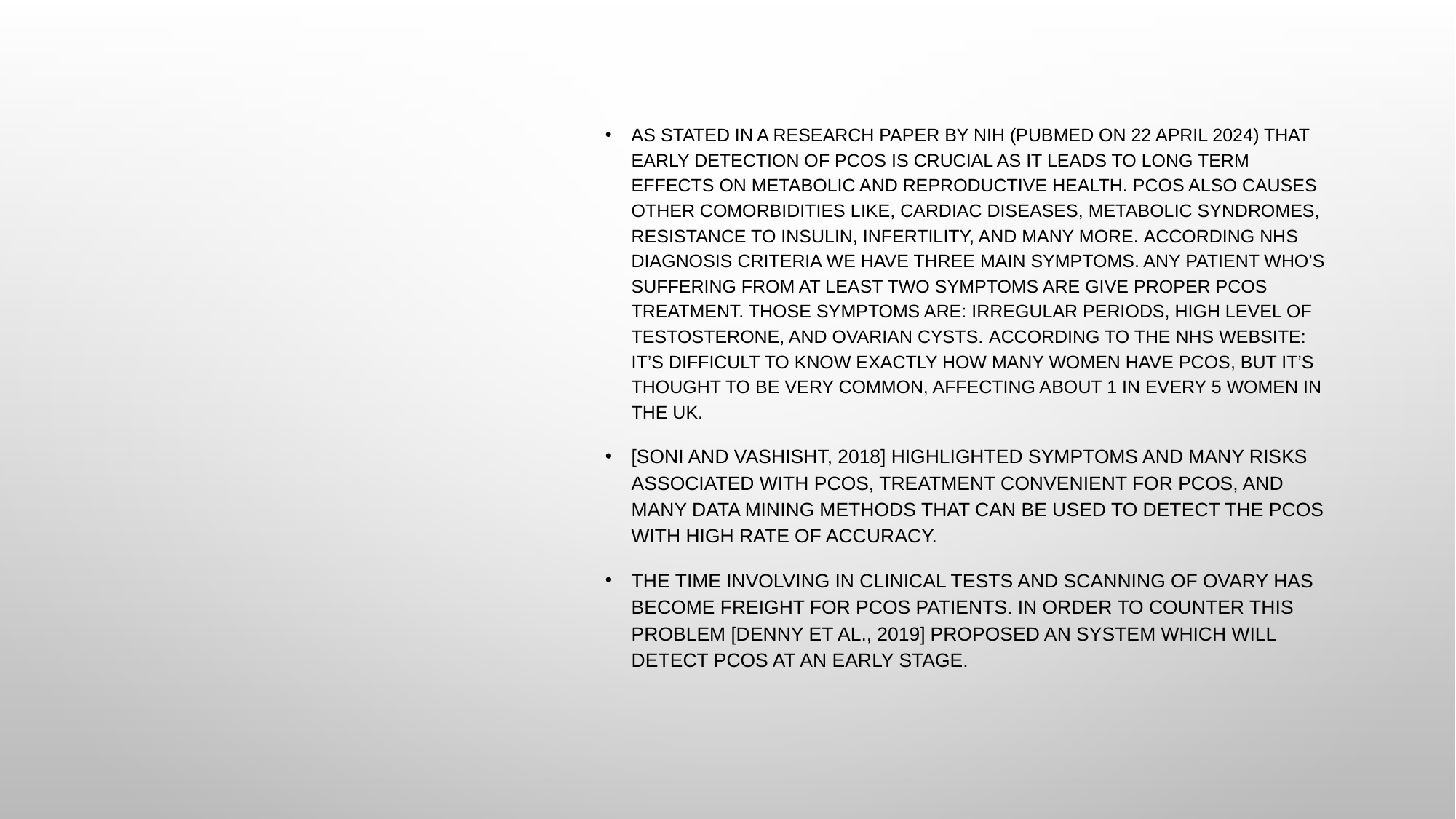

As stated in a research paper by NIH (pubmed on 22 April 2024) that early detection of PCOS is crucial as it leads to long term effects on metabolic and reproductive health. PCOS also causes other comorbidities like, cardiac diseases, metabolic syndromes, resistance to insulin, infertility, and many more. According NHS diagnosis criteria we have three main symptoms. Any patient who’s suffering from at least two symptoms are give proper PCOS treatment. Those symptoms are: irregular periods, high level of testosterone, and ovarian cysts. According to the NHS website: It’s difficult to know exactly how many women have PCOS, but it’s thought to be very common, affecting about 1 in every 5 women in the UK.
[Soni and Vashisht, 2018] highlighted symptoms and many risks associated with PCOS, treatment convenient for PCOS, and many Data mining methods that can be used to detect the PCOS with high rate of accuracy.
The time involving in clinical tests and scanning of ovary has become freight for PCOS patients. In order to counter this problem [Denny et al., 2019] proposed an system which will detect PCOS at an early stage.